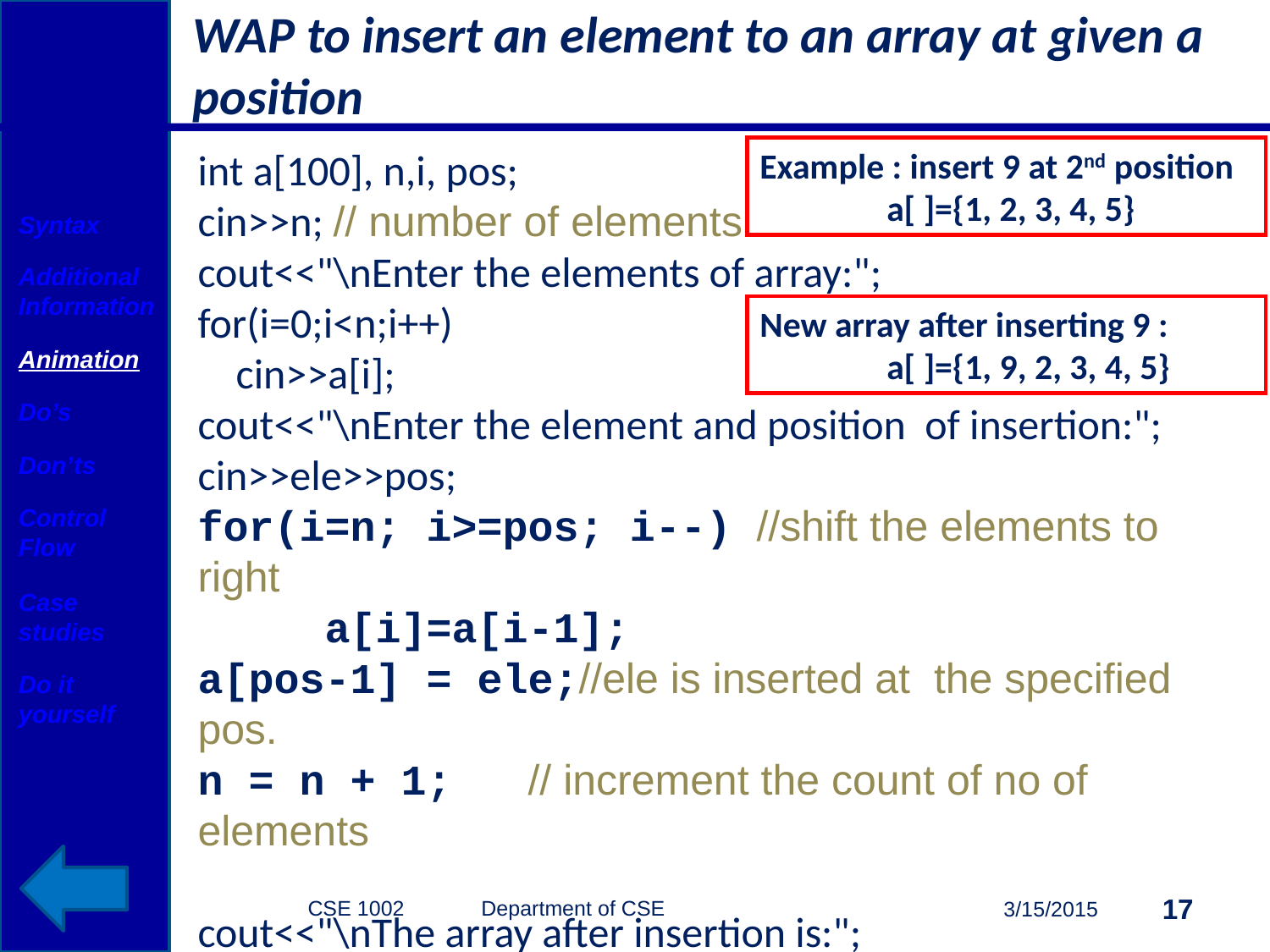

# WAP to insert an element to an array at given a  position
Example : insert 9 at 2nd position
	a[ ]={1, 2, 3, 4, 5}
int a[100], n,i, pos;
cin>>n; // number of elements
cout<<"\nEnter the elements of array:";
for(i=0;i<n;i++)
    cin>>a[i];
cout<<"\nEnter the element and position  of insertion:";
cin>>ele>>pos;
for(i=n; i>=pos; i--) //shift the elements to right
     a[i]=a[i-1];
a[pos-1] = ele;//ele is inserted at  the specified  pos.
n = n + 1;   // increment the count of no of elements

cout<<"\nThe array after insertion is:";
for(i=0;i<n; i++)     cout<<a[i]<<"\n“;
Syntax

Additional Information

Animation

Do’s

Don’ts

Control Flow

Case studies

Do it yourself
New array after inserting 9 :
	a[ ]={1, 9, 2, 3, 4, 5}

CSE 1002             Department of CSE
17
3/15/2015